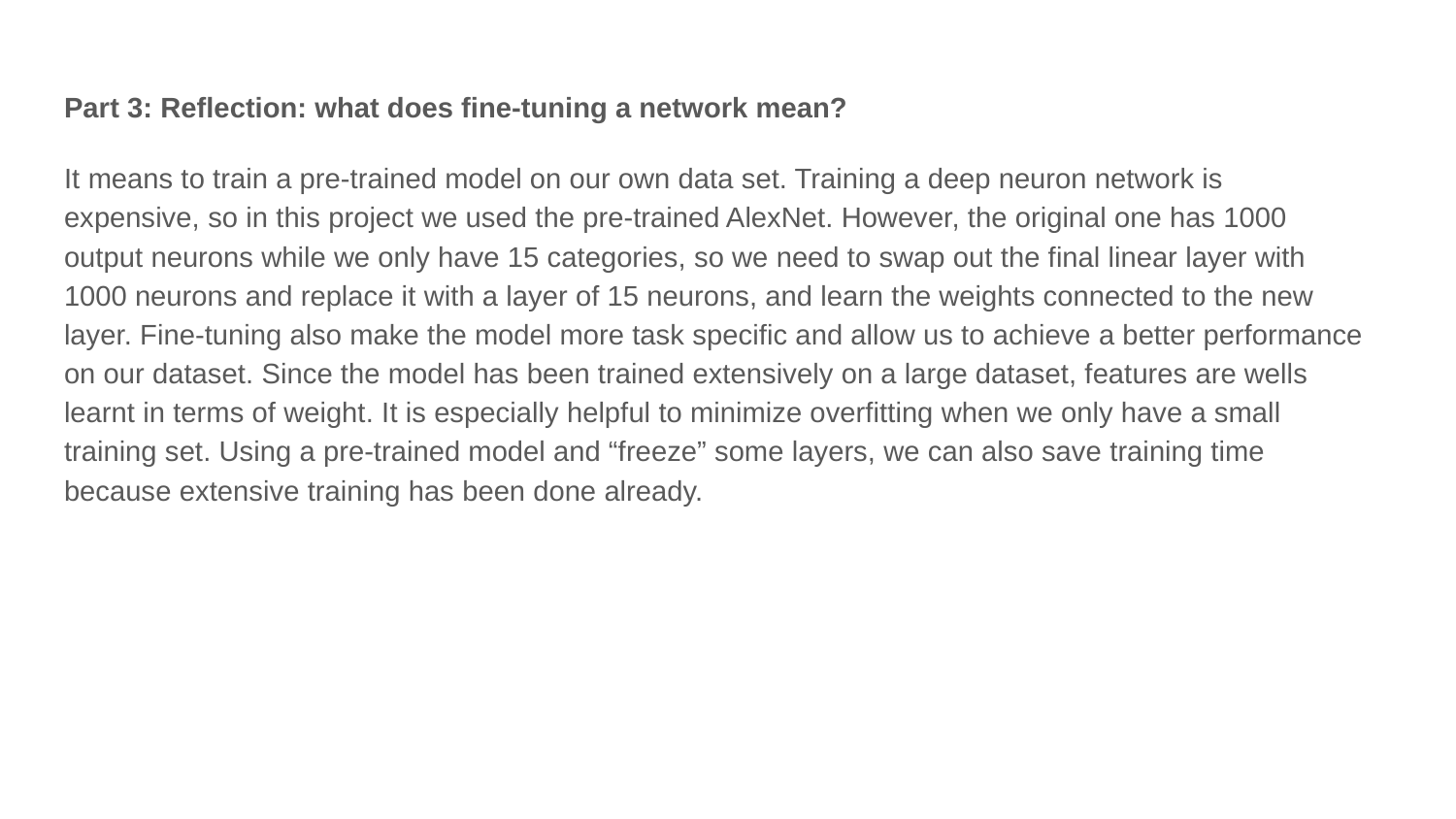

Part 3: Reflection: what does fine-tuning a network mean?
It means to train a pre-trained model on our own data set. Training a deep neuron network is expensive, so in this project we used the pre-trained AlexNet. However, the original one has 1000 output neurons while we only have 15 categories, so we need to swap out the final linear layer with 1000 neurons and replace it with a layer of 15 neurons, and learn the weights connected to the new layer. Fine-tuning also make the model more task specific and allow us to achieve a better performance on our dataset. Since the model has been trained extensively on a large dataset, features are wells learnt in terms of weight. It is especially helpful to minimize overfitting when we only have a small training set. Using a pre-trained model and “freeze” some layers, we can also save training time because extensive training has been done already.